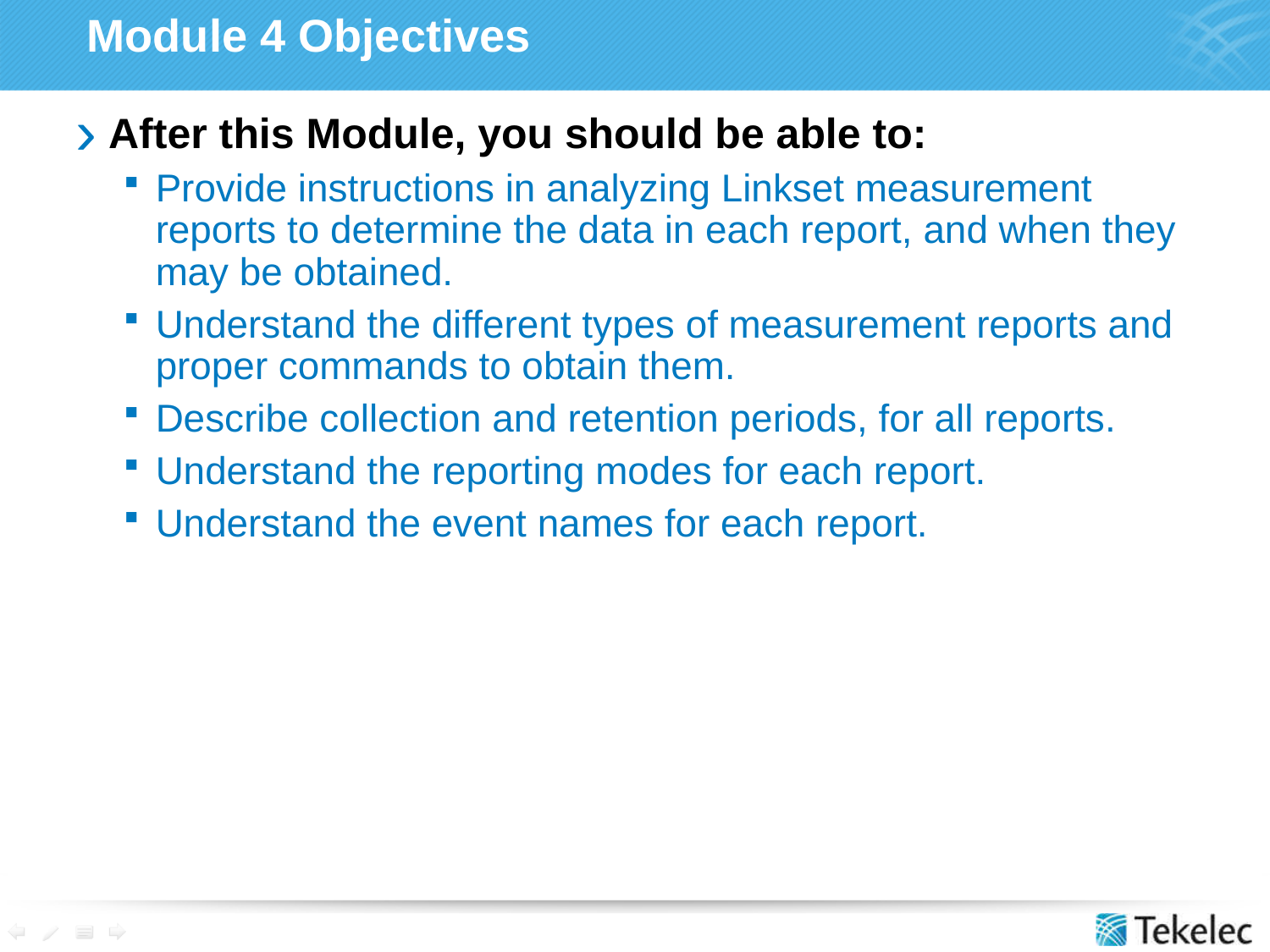

# Module 4 Objectives
After this Module, you should be able to:
Provide instructions in analyzing Linkset measurement reports to determine the data in each report, and when they may be obtained.
Understand the different types of measurement reports and proper commands to obtain them.
Describe collection and retention periods, for all reports.
Understand the reporting modes for each report.
Understand the event names for each report.